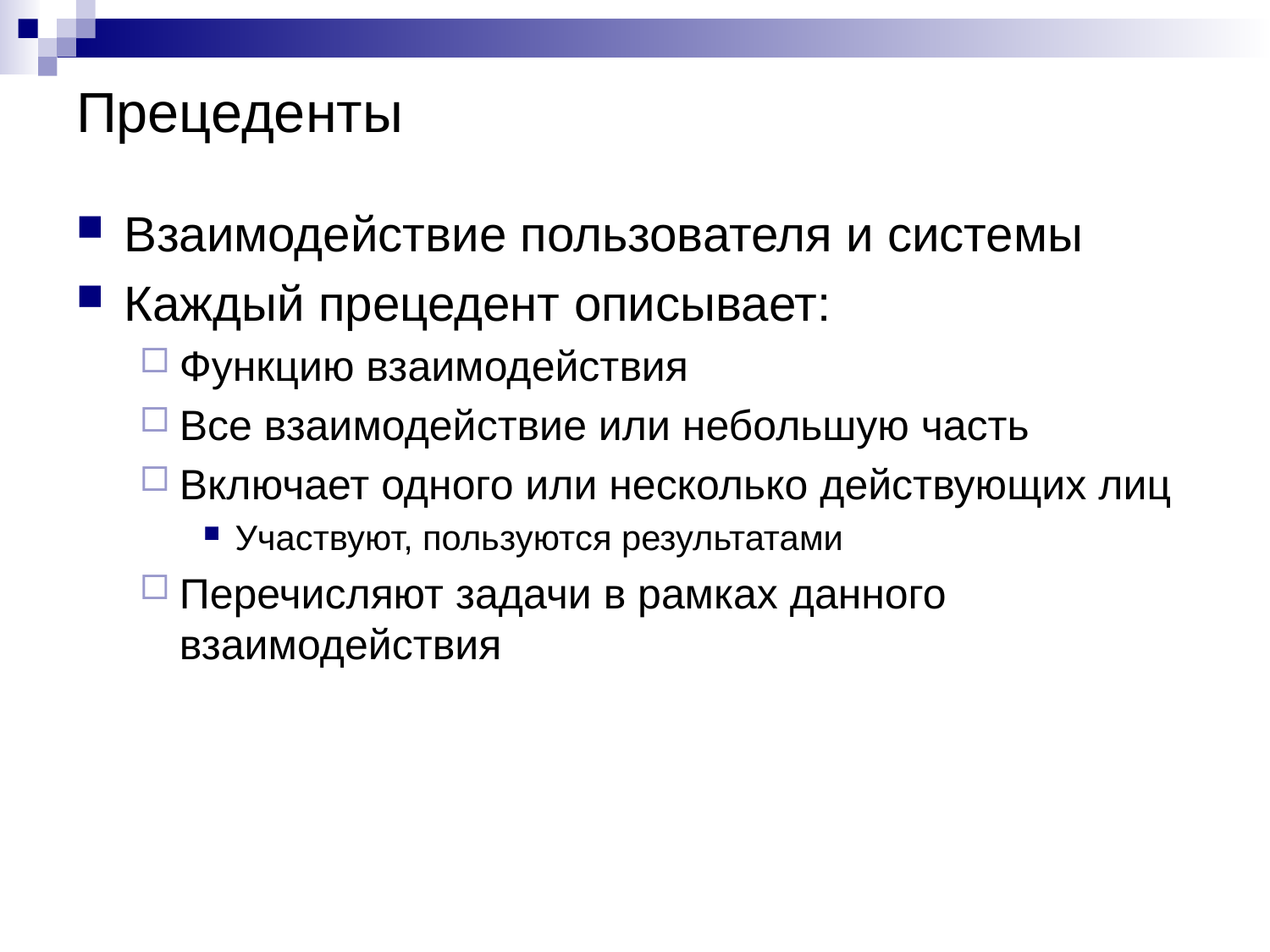

# Прецеденты
Взаимодействие пользователя и системы
Каждый прецедент описывает:
Функцию взаимодействия
Все взаимодействие или небольшую часть
Включает одного или несколько действующих лиц
Участвуют, пользуются результатами
Перечисляют задачи в рамках данного взаимодействия